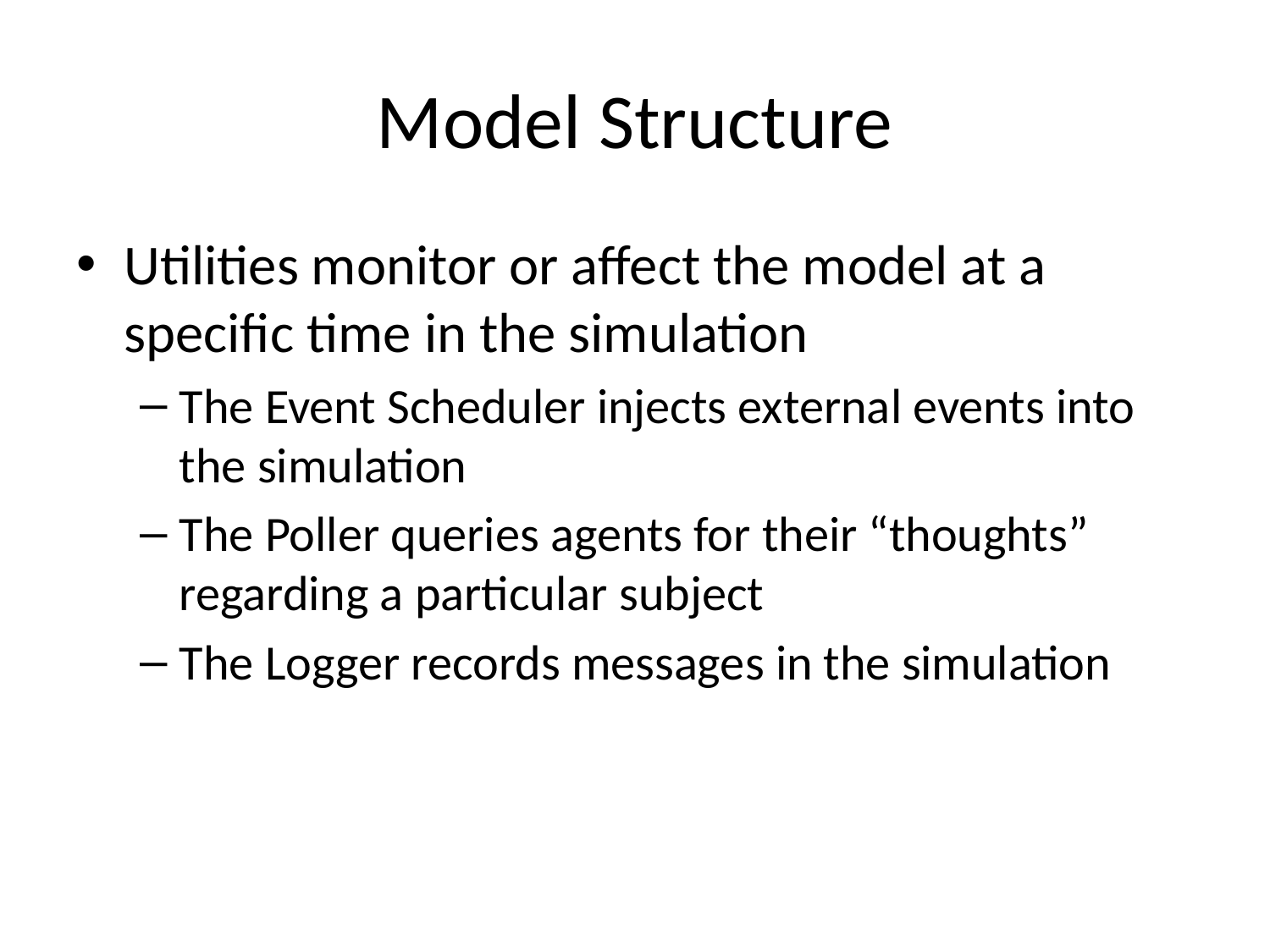

# Model Structure
Utilities monitor or affect the model at a specific time in the simulation
The Event Scheduler injects external events into the simulation
The Poller queries agents for their “thoughts” regarding a particular subject
The Logger records messages in the simulation